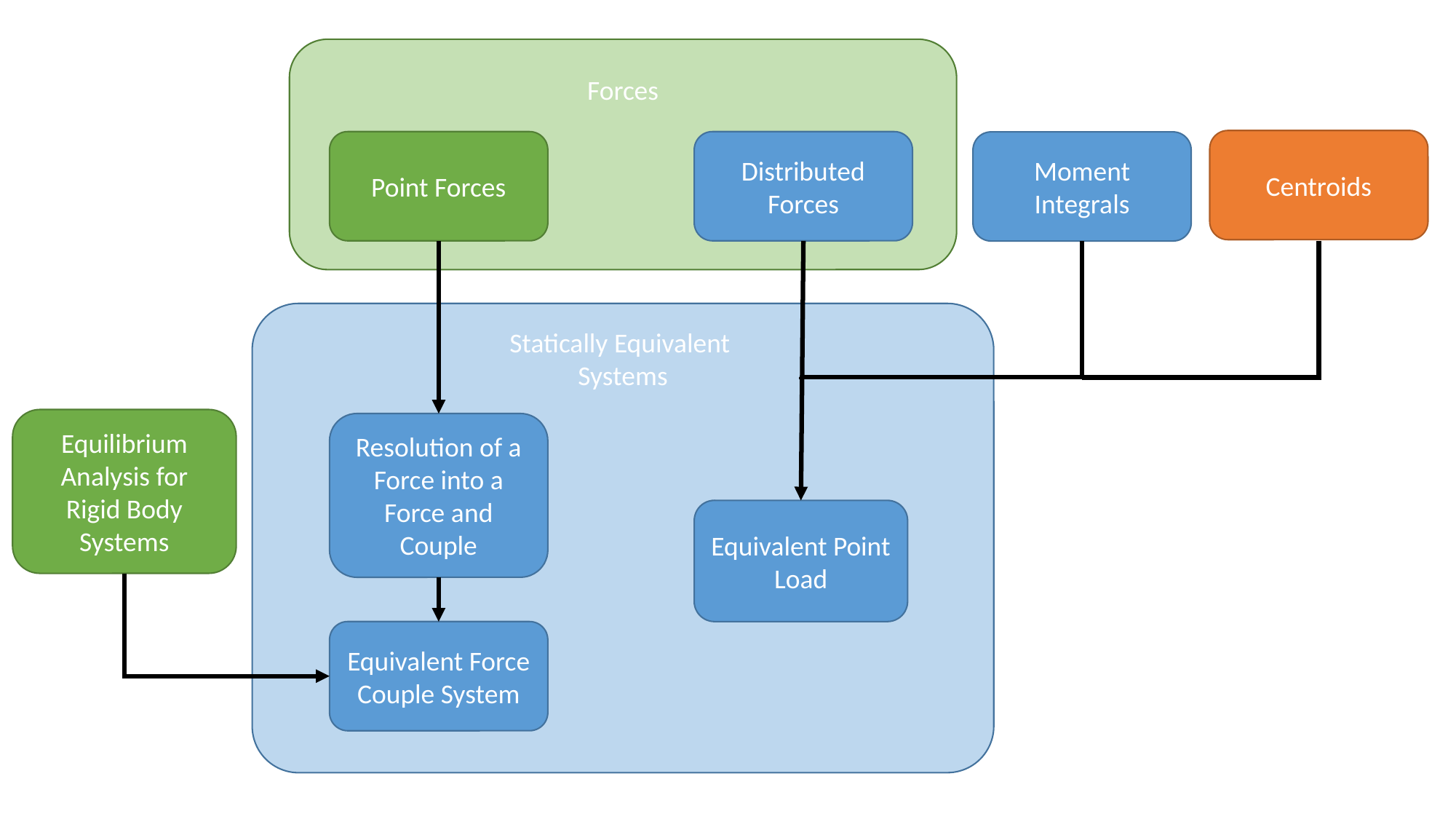

Forces

Centroids
Point Forces
Distributed Forces
Moment Integrals
Statically Equivalent
Systems

Equilibrium Analysis for Rigid Body Systems
Resolution of a Force into a Force and Couple
Equivalent Point Load
Equivalent Force Couple System